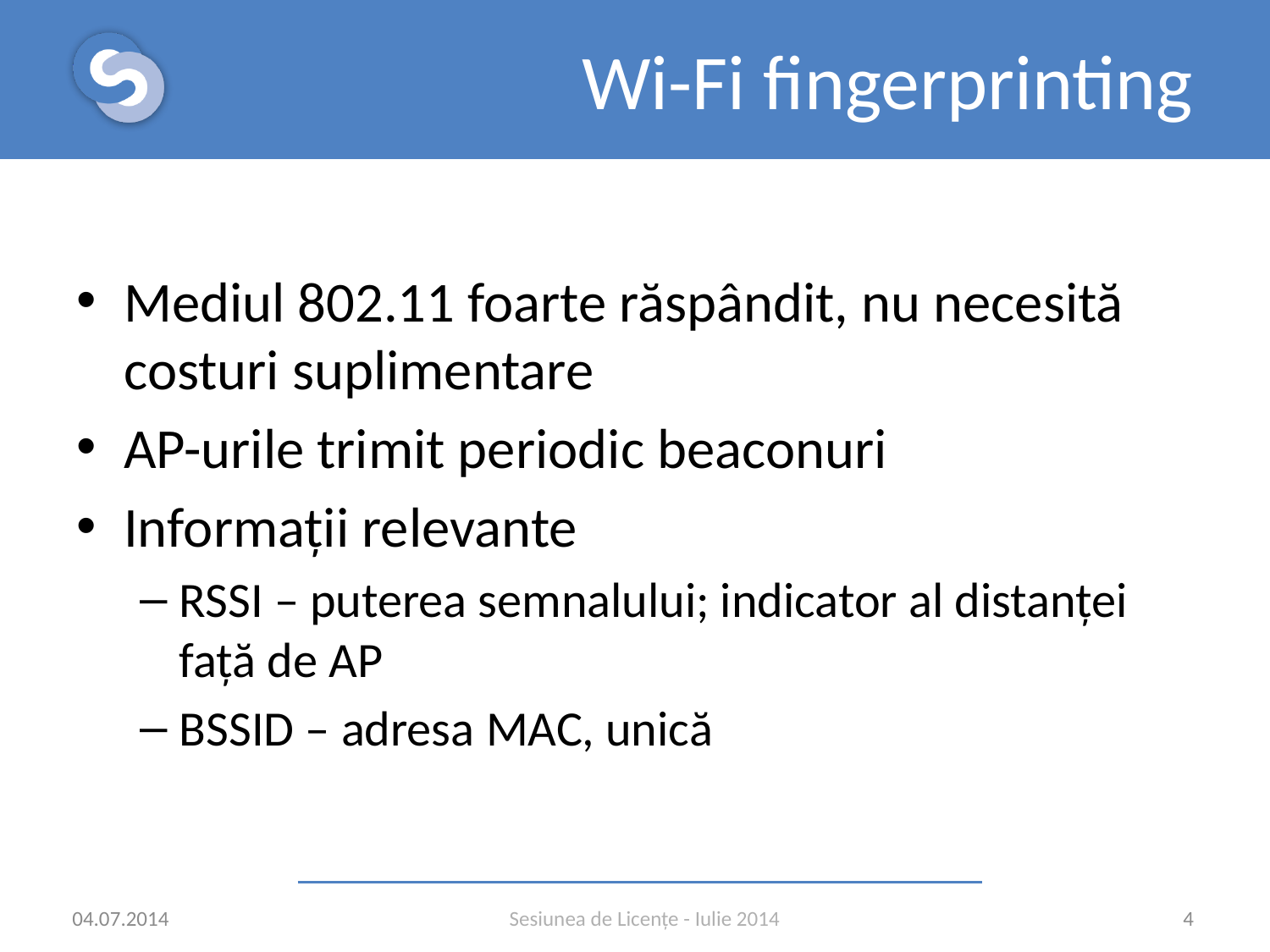

# Wi-Fi fingerprinting
Mediul 802.11 foarte răspândit, nu necesită costuri suplimentare
AP-urile trimit periodic beaconuri
Informații relevante
RSSI – puterea semnalului; indicator al distanței față de AP
BSSID – adresa MAC, unică
04.07.2014
4
Sesiunea de Licențe - Iulie 2014